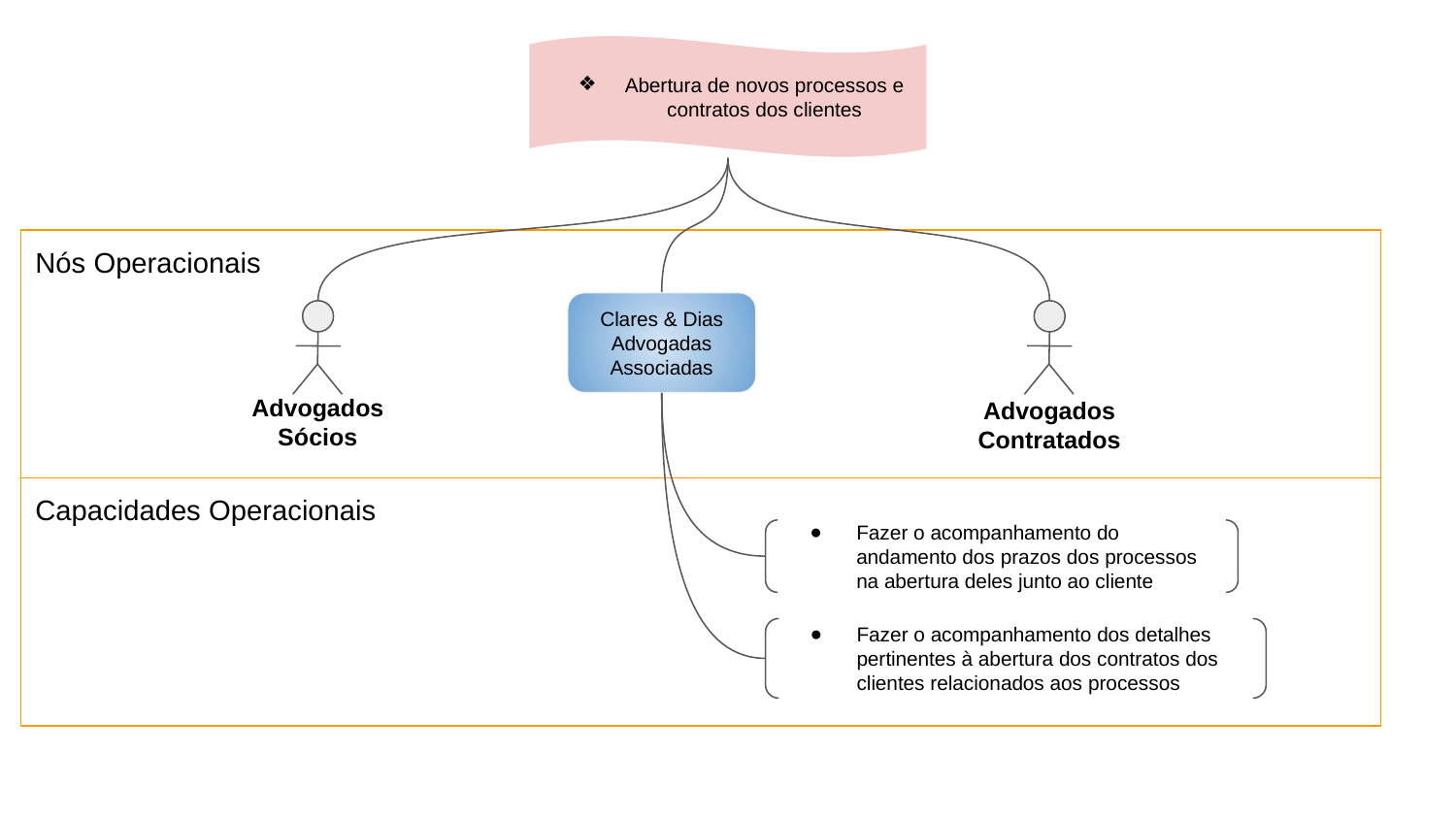

Abertura de novos processos e contratos dos clientes
Nós Operacionais
Clares & Dias Advogadas Associadas

Advogados Sócios

Advogados Contratados

Capacidades Operacionais
Fazer o acompanhamento do andamento dos prazos dos processos na abertura deles junto ao cliente
Fazer o acompanhamento dos detalhes pertinentes à abertura dos contratos dos clientes relacionados aos processos